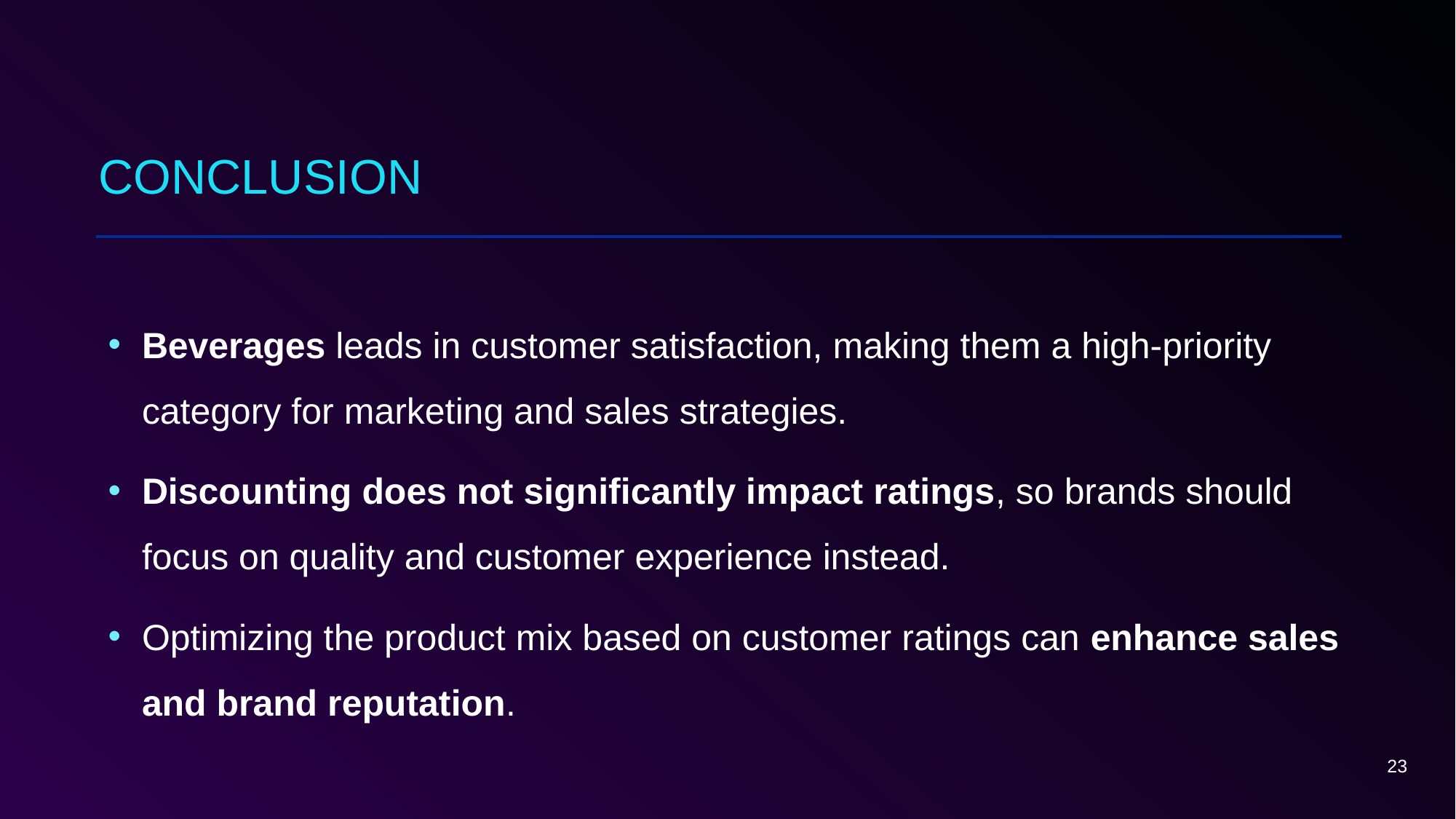

# conclusion
Beverages leads in customer satisfaction, making them a high-priority category for marketing and sales strategies.
Discounting does not significantly impact ratings, so brands should focus on quality and customer experience instead.
Optimizing the product mix based on customer ratings can enhance sales and brand reputation.
23